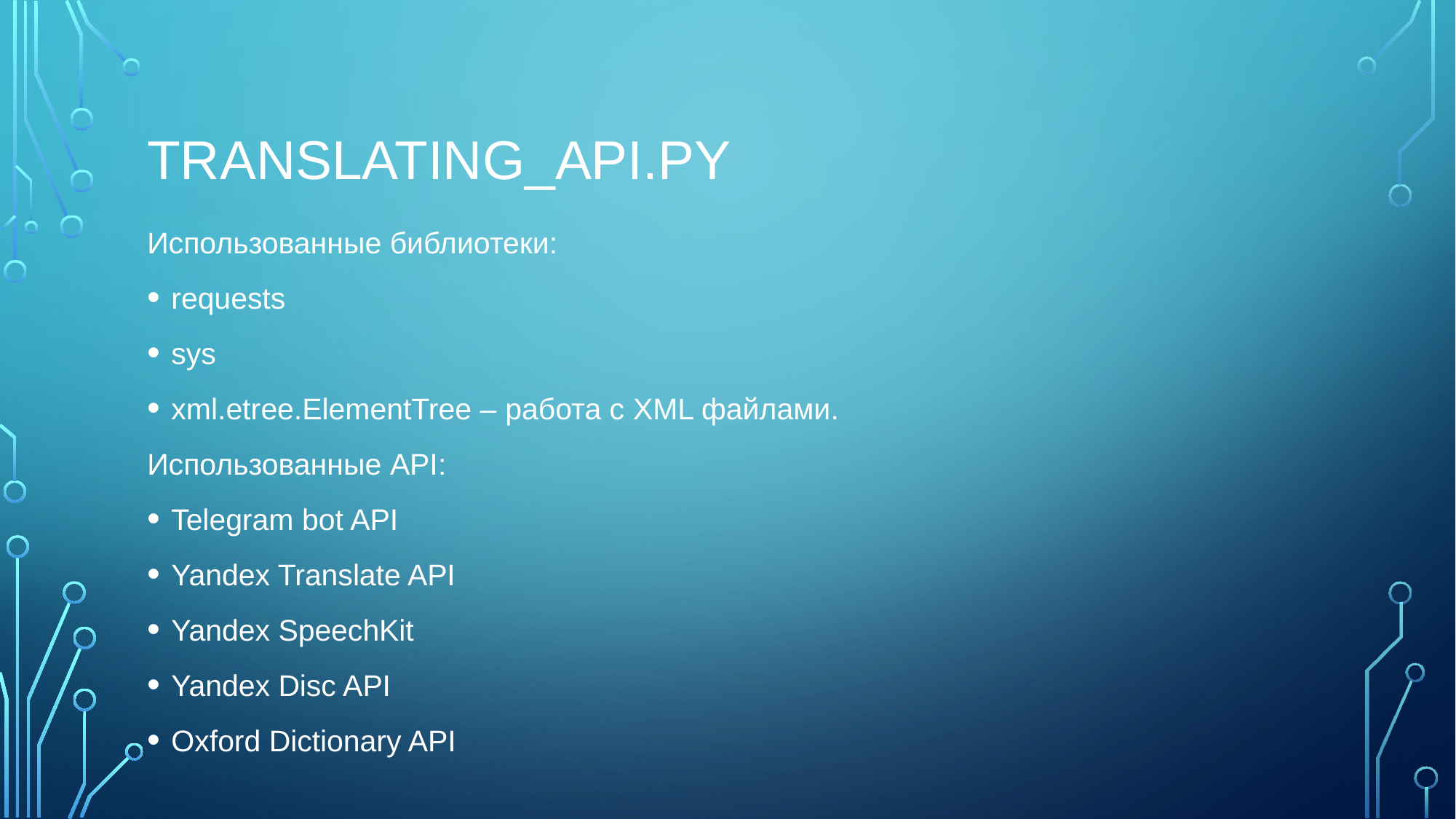

# translating_api.py
Использованные библиотеки:
requests
sys
xml.etree.ElementTree – работа с XML файлами.
Использованные API:
Telegram bot API
Yandex Translate API
Yandex SpeechKit
Yandex Disc API
Oxford Dictionary API